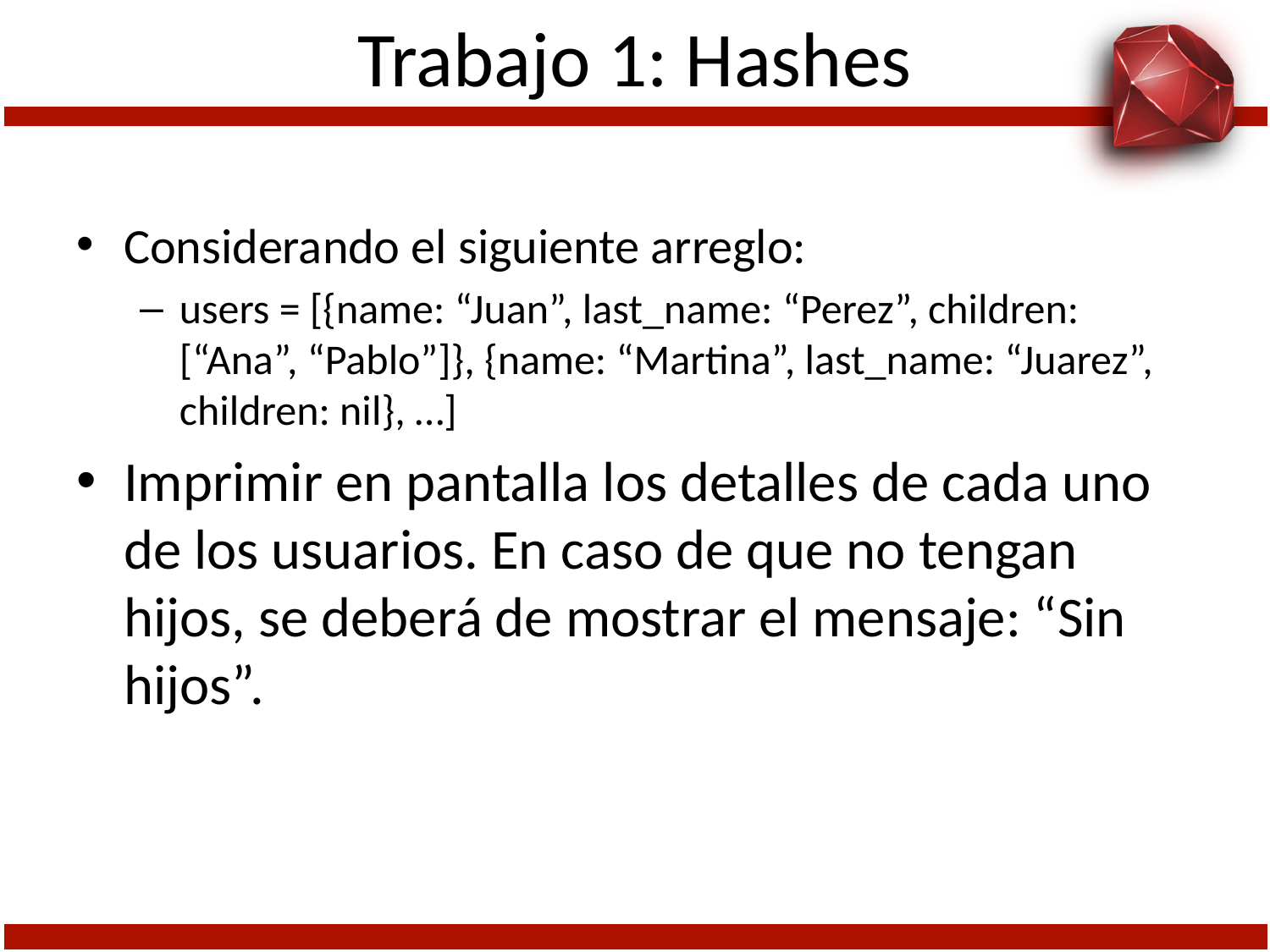

# Trabajo 1: Hashes
Considerando el siguiente arreglo:
users = [{name: “Juan”, last_name: “Perez”, children: [“Ana”, “Pablo”]}, {name: “Martina”, last_name: “Juarez”, children: nil}, …]
Imprimir en pantalla los detalles de cada uno de los usuarios. En caso de que no tengan hijos, se deberá de mostrar el mensaje: “Sin hijos”.